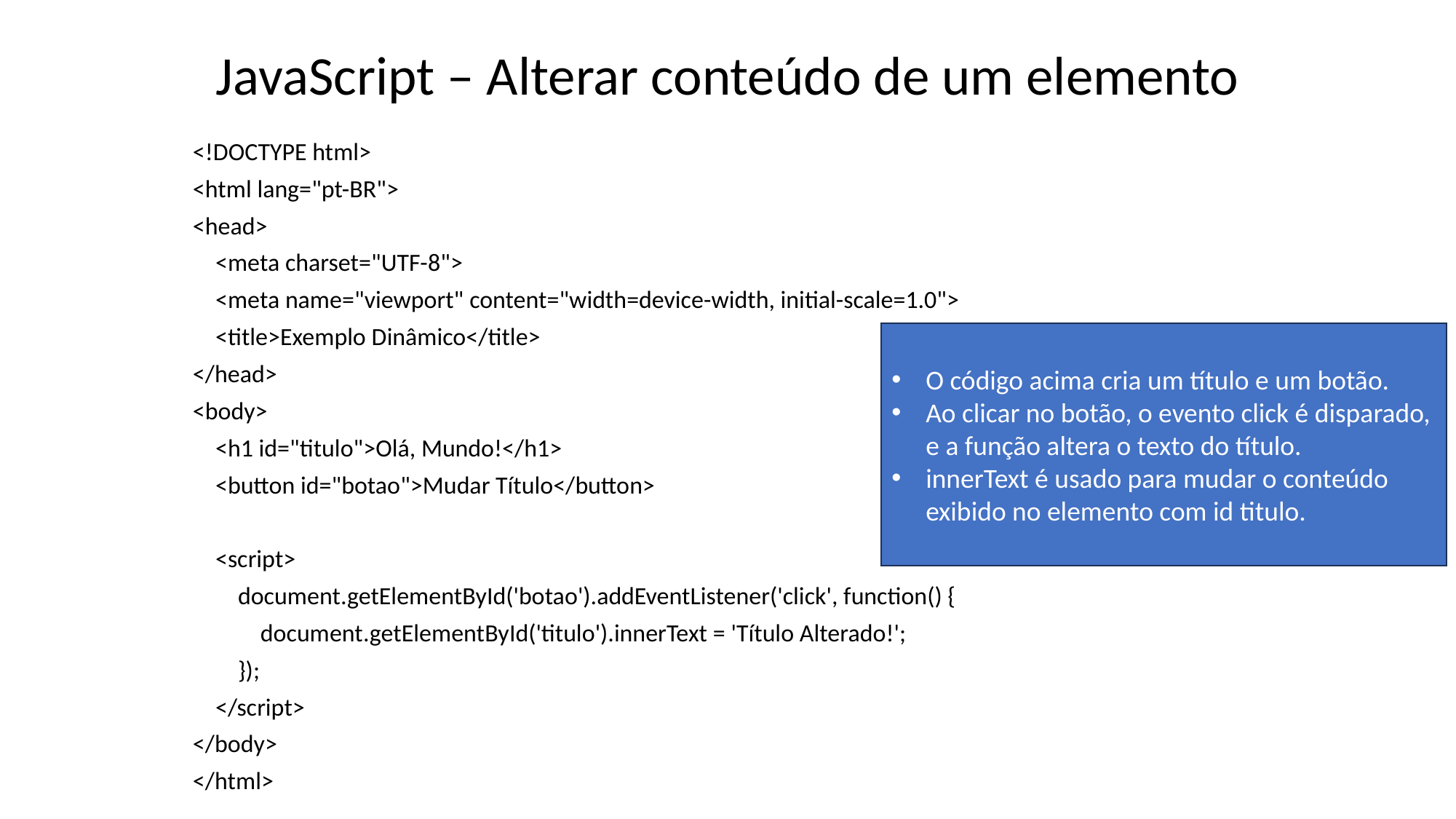

# JavaScript – Alterar conteúdo de um elemento
<!DOCTYPE html>
<html lang="pt-BR">
<head>
    <meta charset="UTF-8">
    <meta name="viewport" content="width=device-width, initial-scale=1.0">
    <title>Exemplo Dinâmico</title>
</head>
<body>
    <h1 id="titulo">Olá, Mundo!</h1>
    <button id="botao">Mudar Título</button>

    <script>
        document.getElementById('botao').addEventListener('click', function() {
            document.getElementById('titulo').innerText = 'Título Alterado!';
        });
    </script>
</body>
</html>

O código acima cria um título e um botão.
Ao clicar no botão, o evento click é disparado, e a função altera o texto do título.
innerText é usado para mudar o conteúdo exibido no elemento com id titulo.